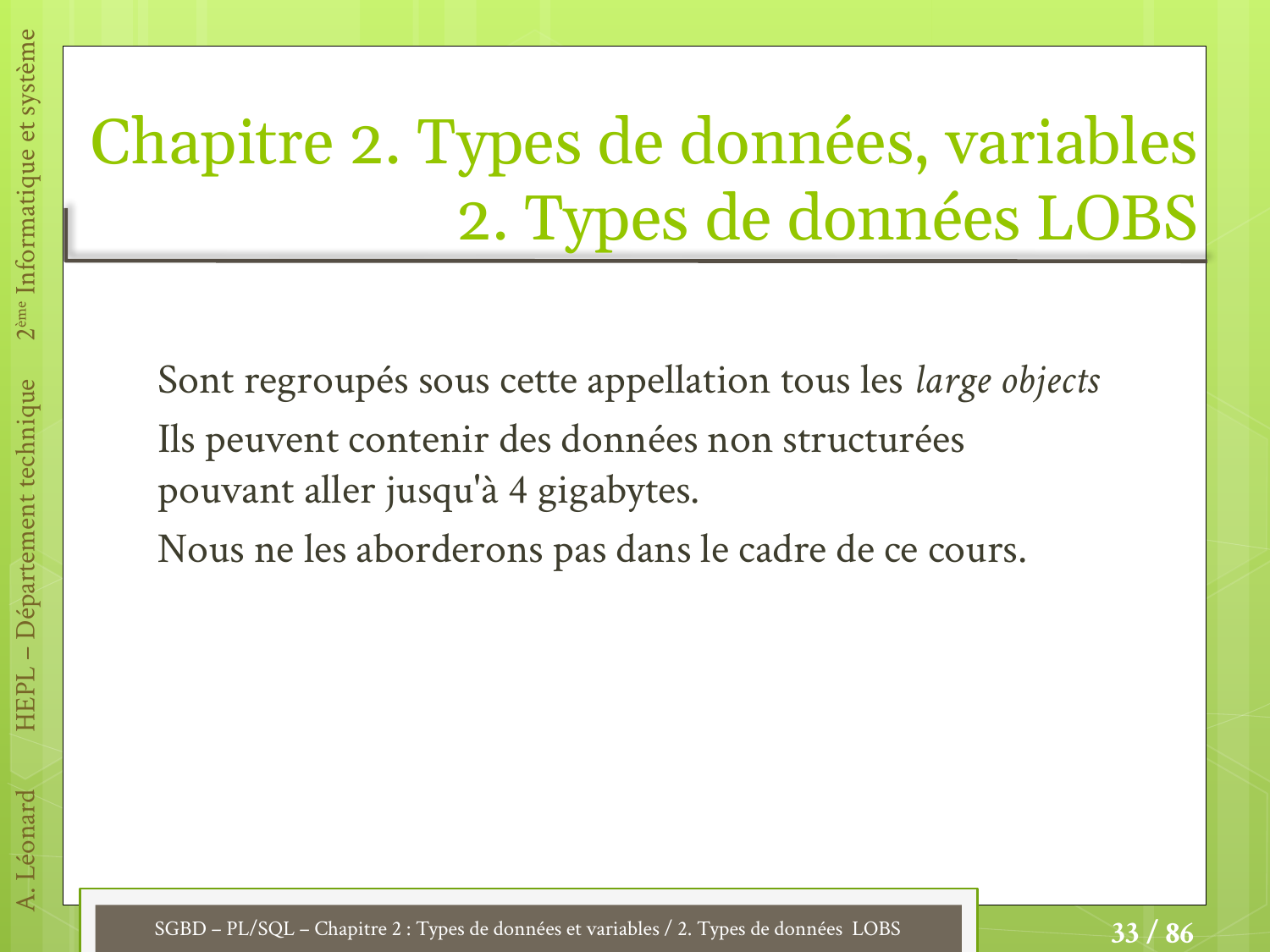

# Chapitre 2. Types de données, variables 2. Types de données LOBS

Sont regroupés sous cette appellation tous les large objects
Ils peuvent contenir des données non structurées pouvant aller jusqu'à 4 gigabytes.
Nous ne les aborderons pas dans le cadre de ce cours.
SGBD – PL/SQL – Chapitre 2 : Types de données et variables / 2. Types de données  LOBS